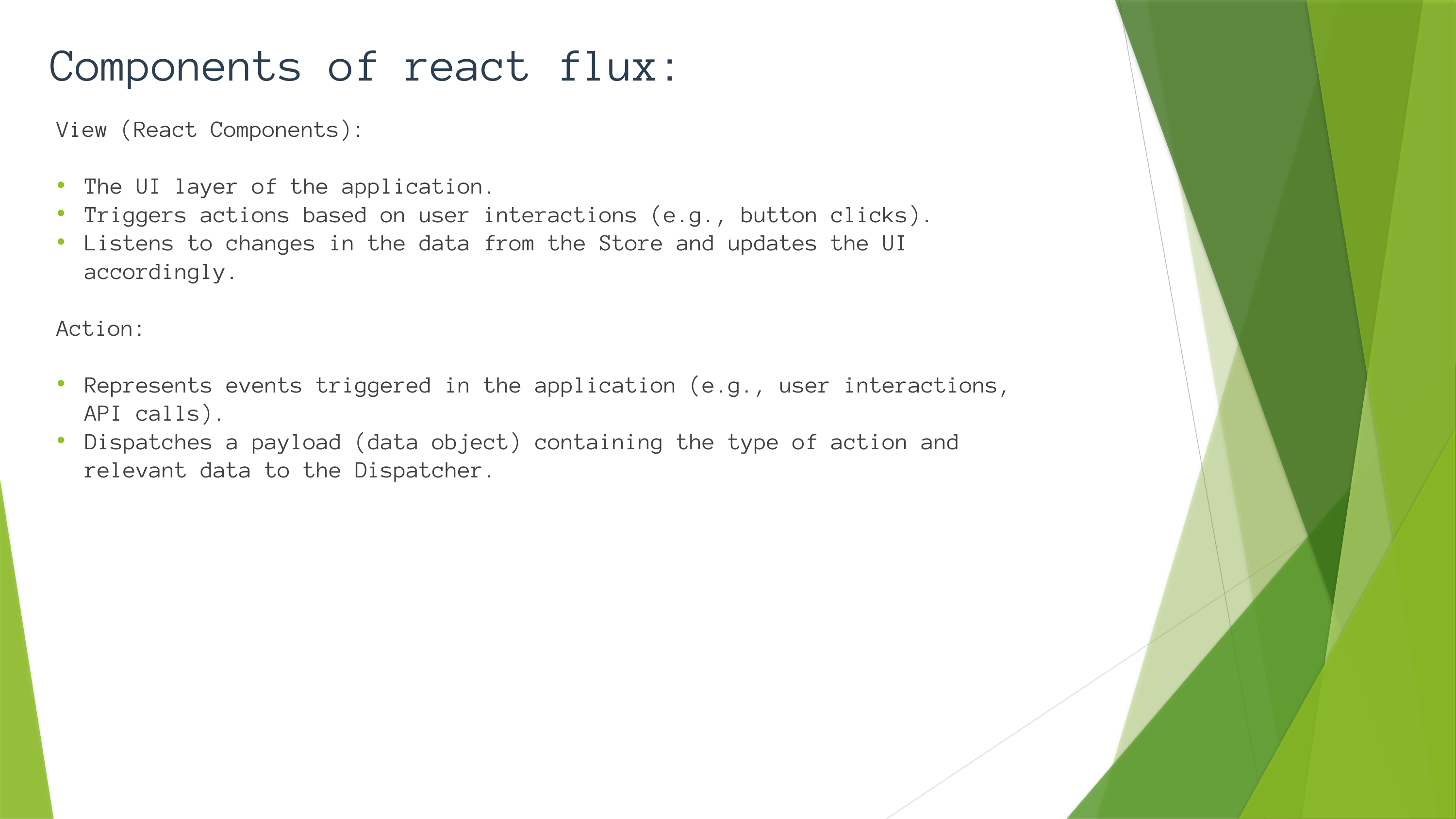

# Components of react flux:
View (React Components):

The UI layer of the application.
Triggers actions based on user interactions (e.g., button clicks).
Listens to changes in the data from the Store and updates the UI accordingly.

Action:

Represents events triggered in the application (e.g., user interactions, API calls).
Dispatches a payload (data object) containing the type of action and relevant data to the Dispatcher.